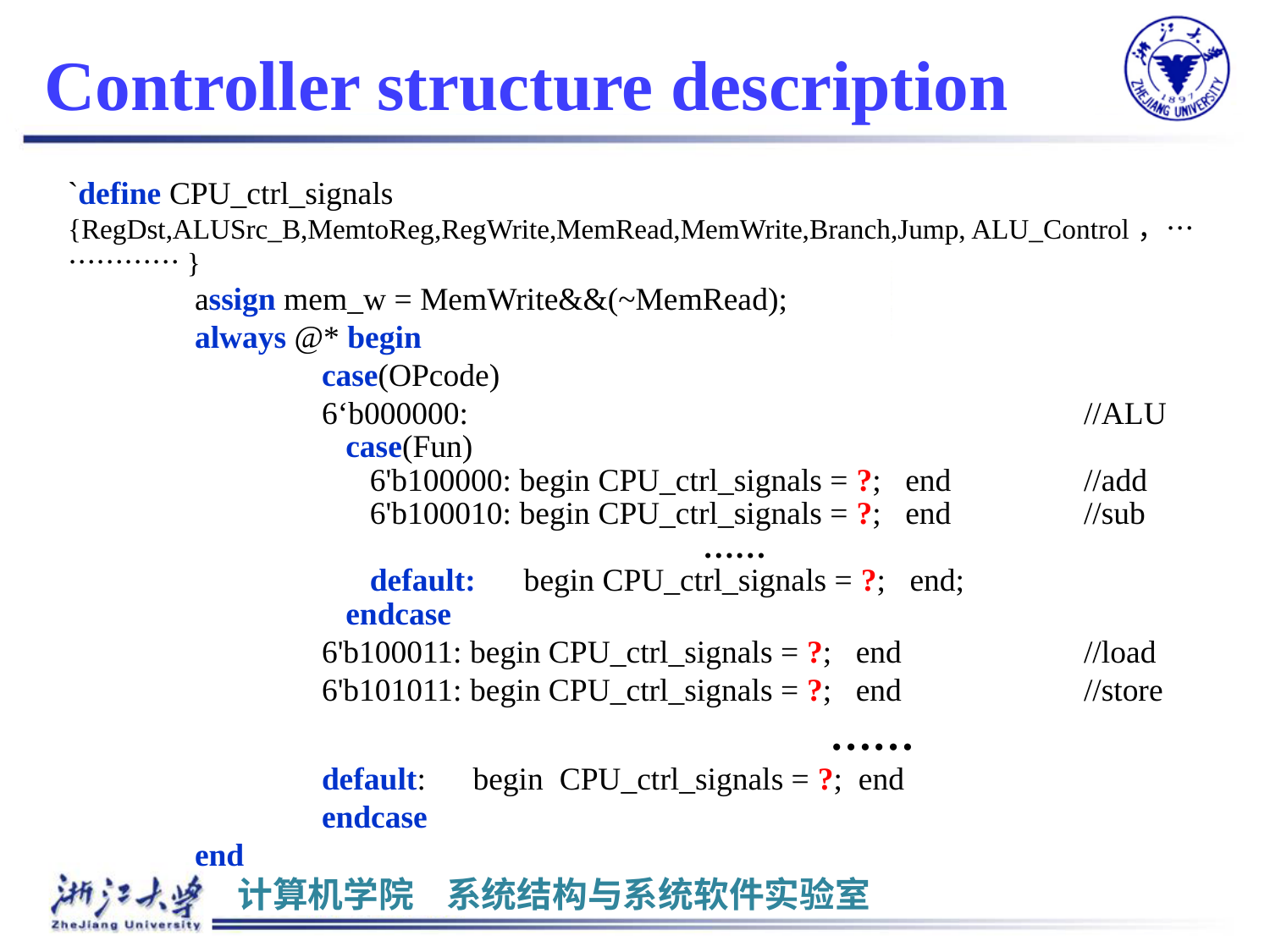

# Controller structure description
`define CPU_ctrl_signals {RegDst,ALUSrc_B,MemtoReg,RegWrite,MemRead,MemWrite,Branch,Jump, ALU_Control，…	…………}
	assign mem_w = MemWrite&&(~MemRead);
	always @* begin
		case(OPcode)
		6‘b000000: 					//ALU
		   case(Fun)
		      6'b100000: begin CPU_ctrl_signals = ?;   end 	//add
		      6'b100010: begin CPU_ctrl_signals = ?;   end 	//sub
					……
		      default:      begin CPU_ctrl_signals = ?;   end;
		   endcase
		6'b100011: begin CPU_ctrl_signals = ?;   end		//load
		6'b101011: begin CPU_ctrl_signals = ?;   end		//store
						……
		default: 	   begin  CPU_ctrl_signals = ?;  end
		endcase
	end